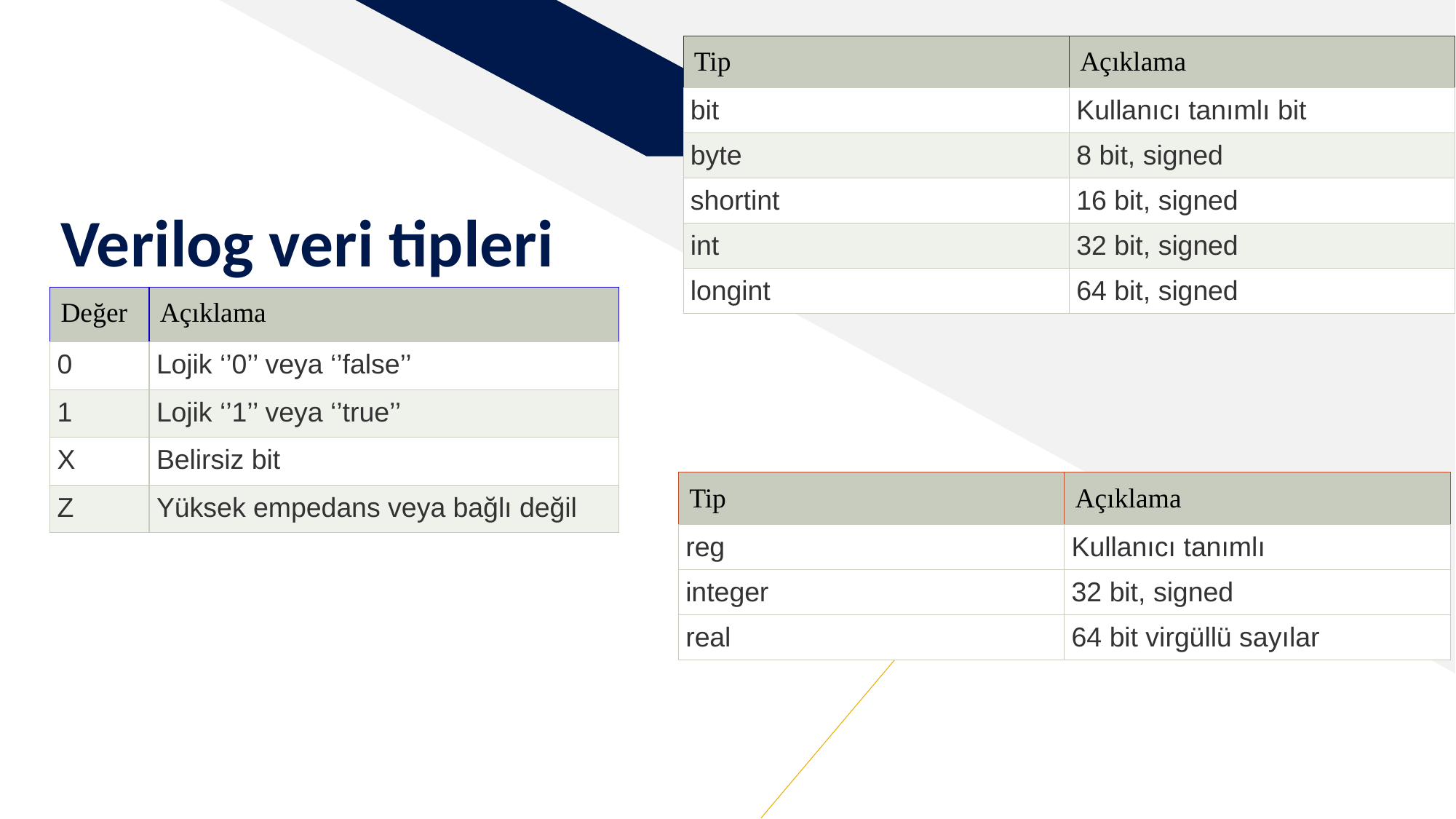

| Tip | Açıklama |
| --- | --- |
| bit | Kullanıcı tanımlı bit |
| byte | 8 bit, signed |
| shortint | 16 bit, signed |
| int | 32 bit, signed |
| longint | 64 bit, signed |
# Verilog veri tipleri

| Değer | Açıklama |
| --- | --- |
| 0 | Lojik ‘’0’’ veya ‘’false’’ |
| 1 | Lojik ‘’1’’ veya ‘’true’’ |
| X | Belirsiz bit |
| Z | Yüksek empedans veya bağlı değil |
| Tip | Açıklama |
| --- | --- |
| reg | Kullanıcı tanımlı |
| integer | 32 bit, signed |
| real | 64 bit virgüllü sayılar |